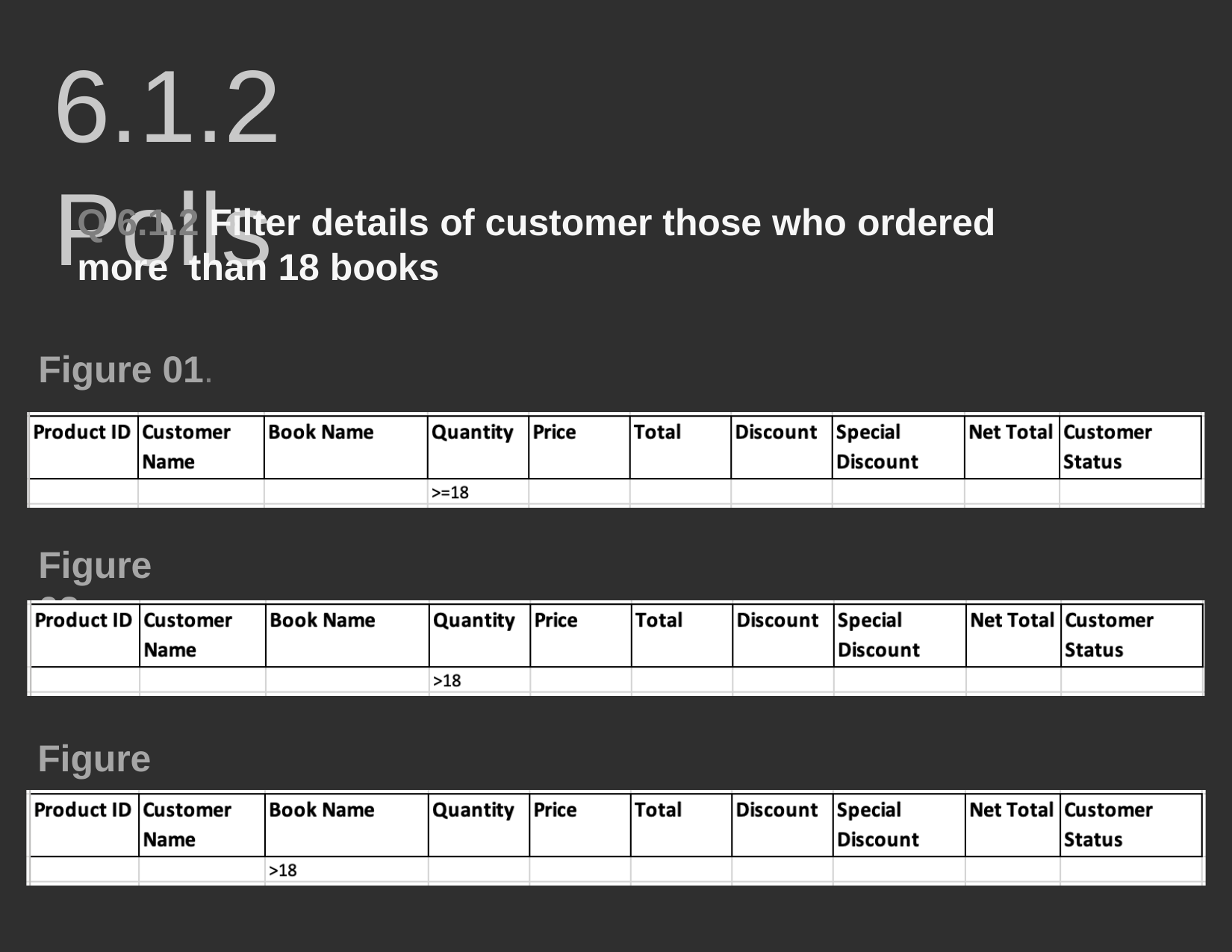

# 6.1.2 Polls
Q 6.1.2 Filter details of customer those who ordered more  than 18 books

Figure 01.

Figure 02.

Figure 03.